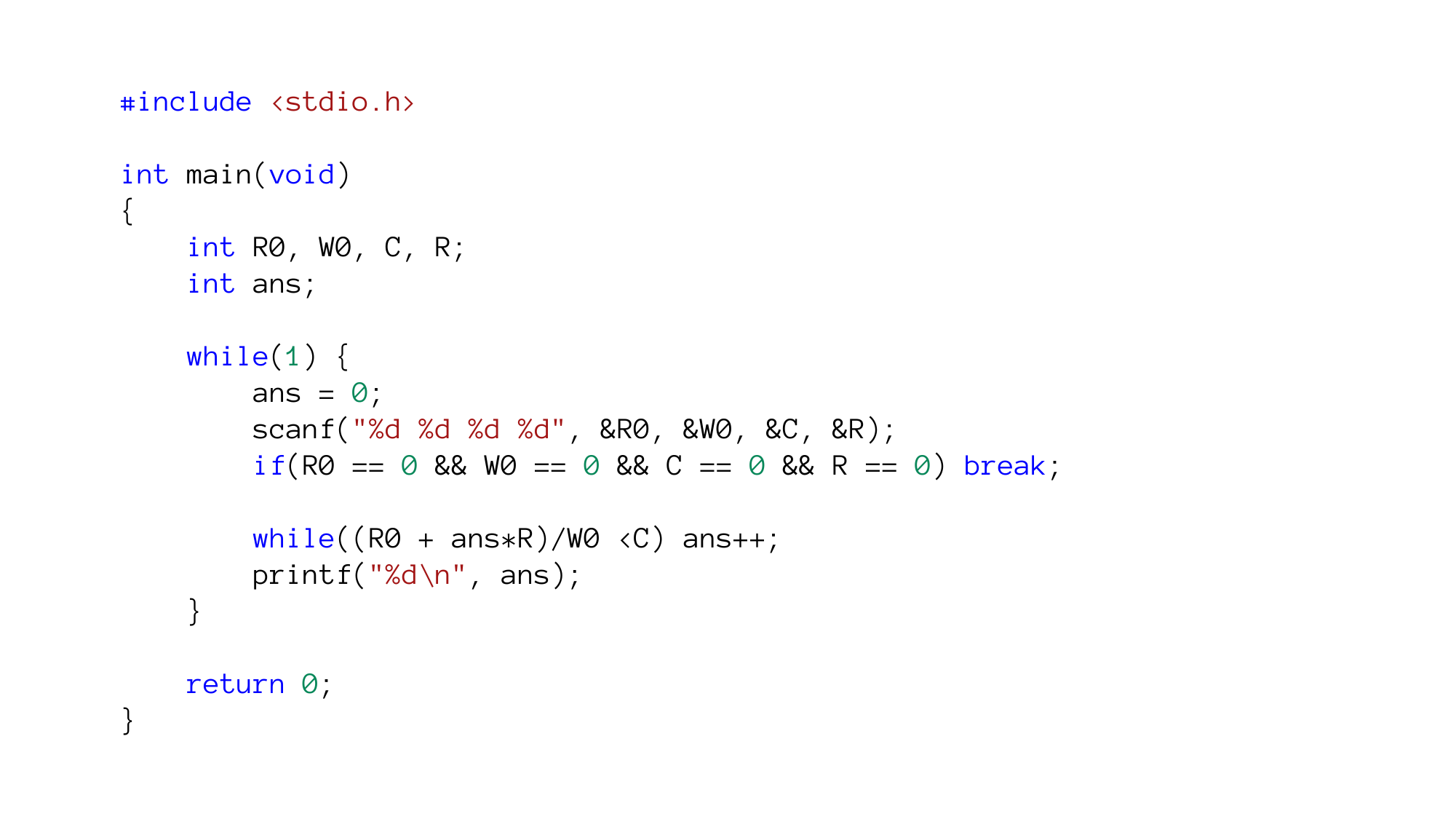

#include <stdio.h>
int main(void)
{
    int R0, W0, C, R;
    int ans;

    while(1) {
        ans = 0;
        scanf("%d %d %d %d", &R0, &W0, &C, &R);
        if(R0 == 0 && W0 == 0 && C == 0 && R == 0) break;
        while((R0 + ans*R)/W0 <C) ans++;
        printf("%d\n", ans);
    }

    return 0;
}